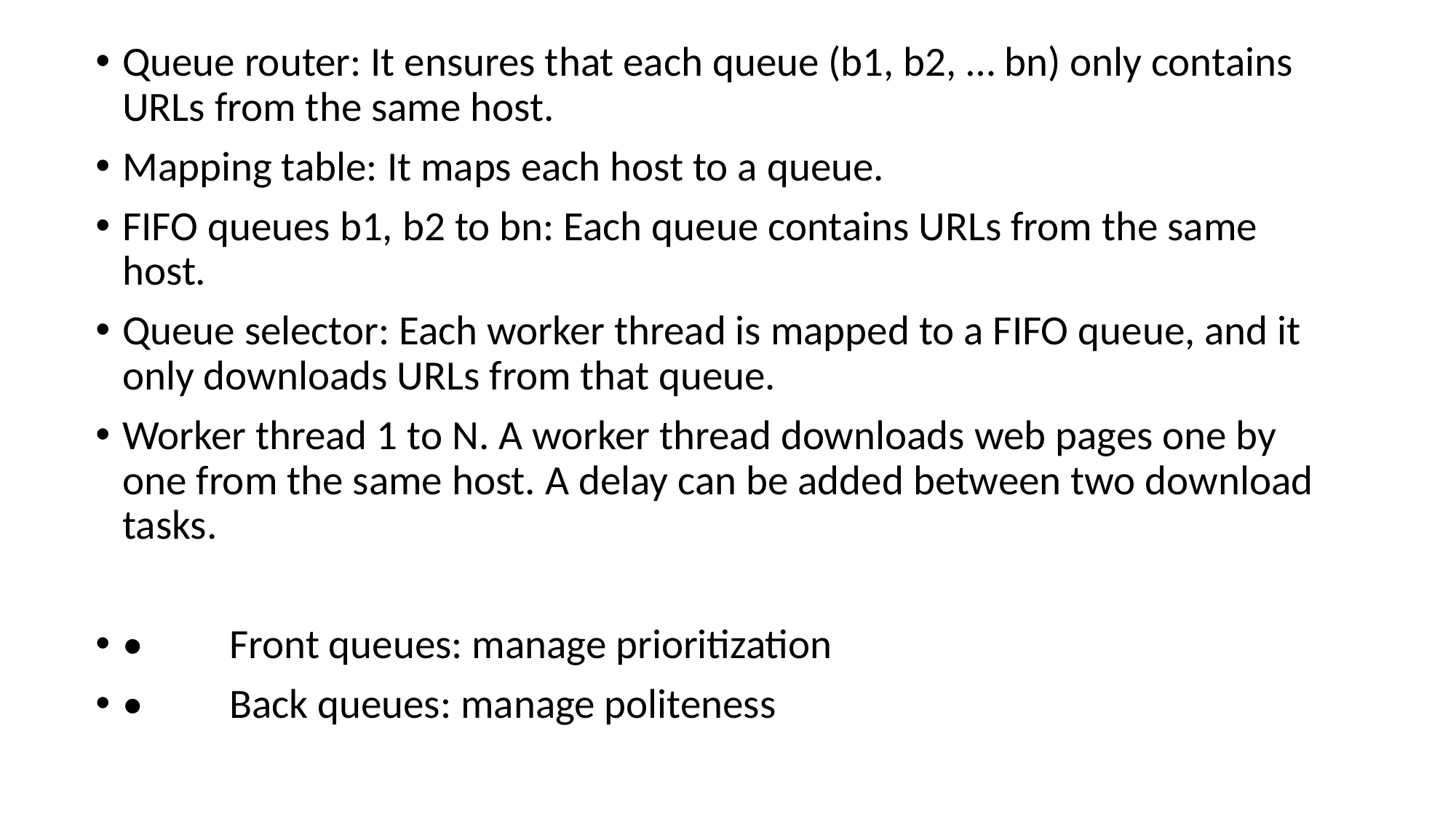

Queue router: It ensures that each queue (b1, b2, … bn) only contains URLs from the same host.
Mapping table: It maps each host to a queue.
FIFO queues b1, b2 to bn: Each queue contains URLs from the same host.
Queue selector: Each worker thread is mapped to a FIFO queue, and it only downloads URLs from that queue.
Worker thread 1 to N. A worker thread downloads web pages one by one from the same host. A delay can be added between two download tasks.

•	Front queues: manage prioritization
•	Back queues: manage politeness